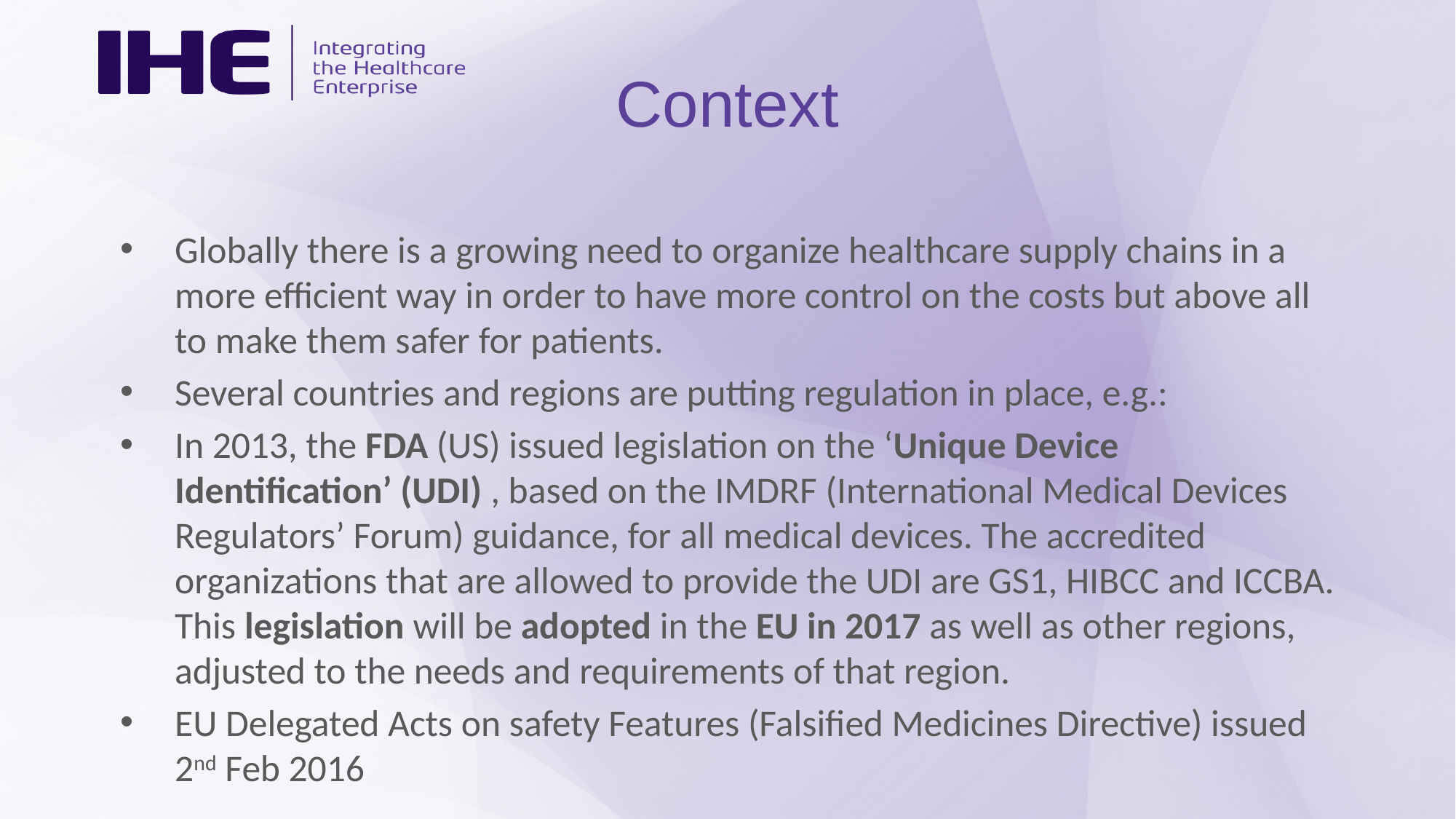

# Context
Globally there is a growing need to organize healthcare supply chains in a more efficient way in order to have more control on the costs but above all to make them safer for patients.
Several countries and regions are putting regulation in place, e.g.:
In 2013, the FDA (US) issued legislation on the ‘Unique Device Identification’ (UDI) , based on the IMDRF (International Medical Devices Regulators’ Forum) guidance, for all medical devices. The accredited organizations that are allowed to provide the UDI are GS1, HIBCC and ICCBA. This legislation will be adopted in the EU in 2017 as well as other regions, adjusted to the needs and requirements of that region.
EU Delegated Acts on safety Features (Falsified Medicines Directive) issued 2nd Feb 2016